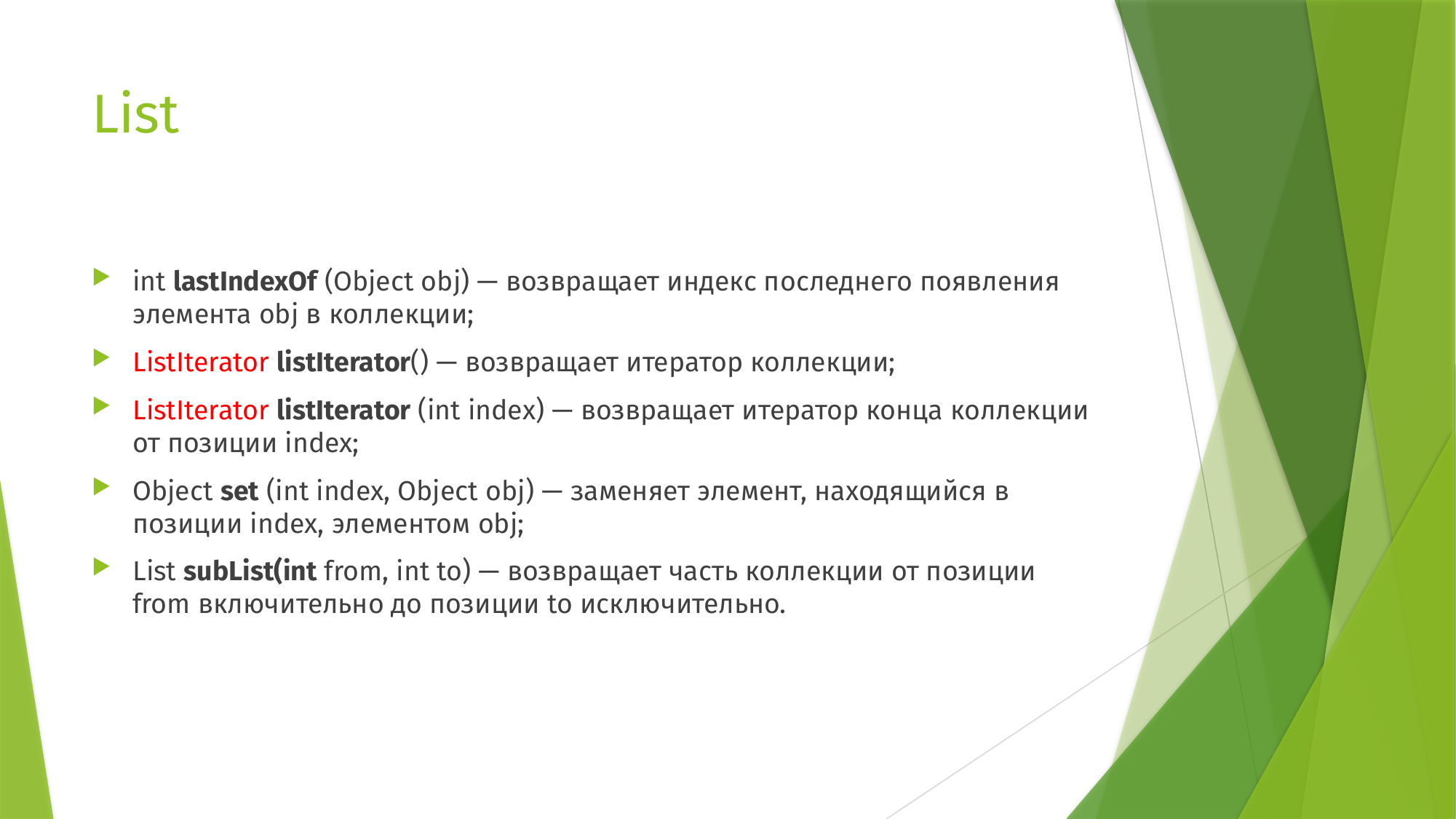

# List
int lastIndexOf (Object obj) — возвращает индекс последнего появления элемента obj в коллекции;
ListIterator listIterator() — возвращает итератор коллекции;
ListIterator listIterator (int index) — возвращает итератор конца коллекции от позиции index;
Object set (int index, Object obj) — заменяет элемент, находящийся в позиции index, элементом obj;
List subList(int from, int to) — возвращает часть коллекции от позиции from включительно до позиции to исключительно.